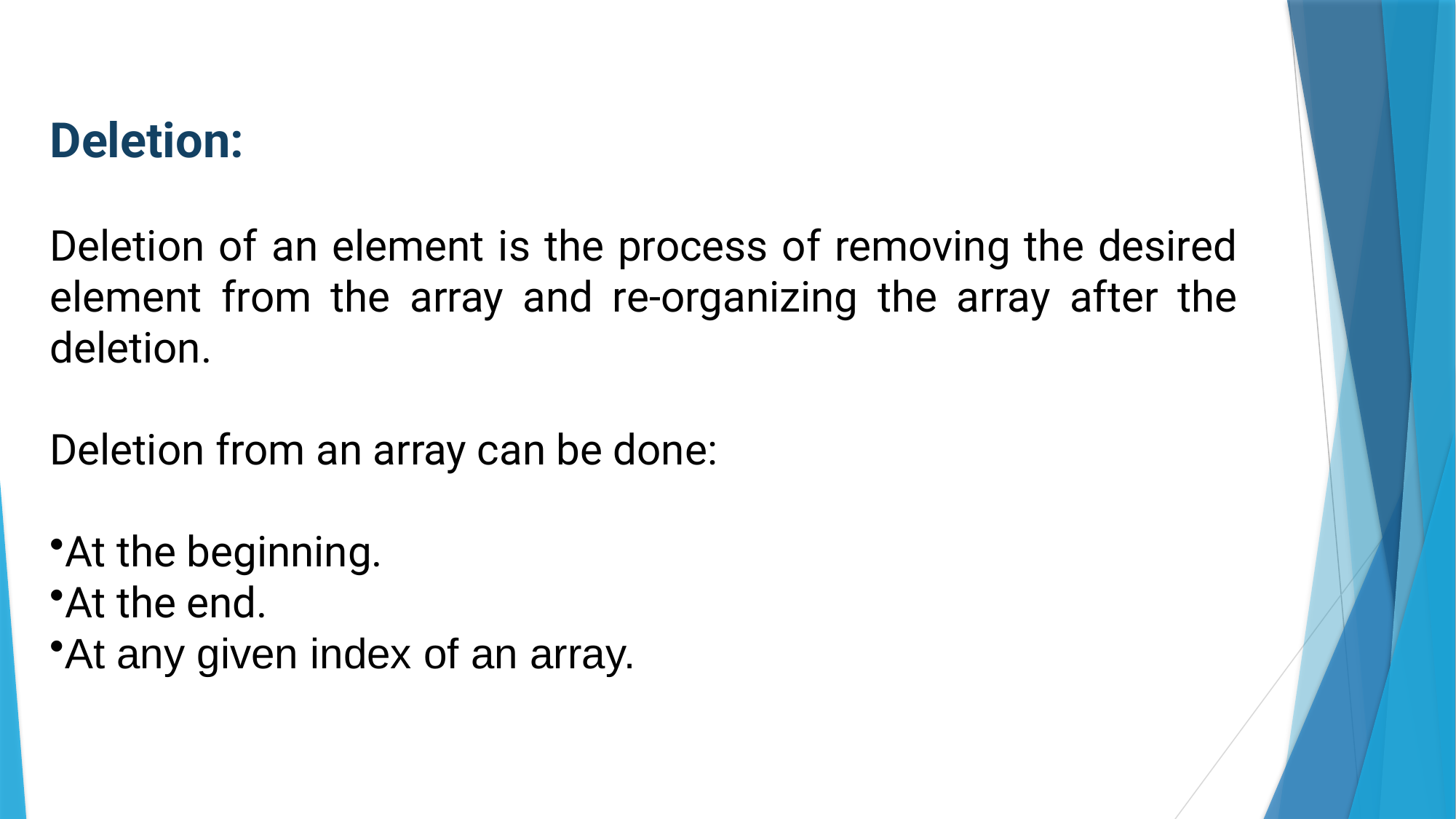

Deletion:

Deletion of an element is the process of removing the desired element from the array and re-organizing the array after the deletion.

Deletion from an array can be done:

At the beginning.
At the end.
At any given index of an array.